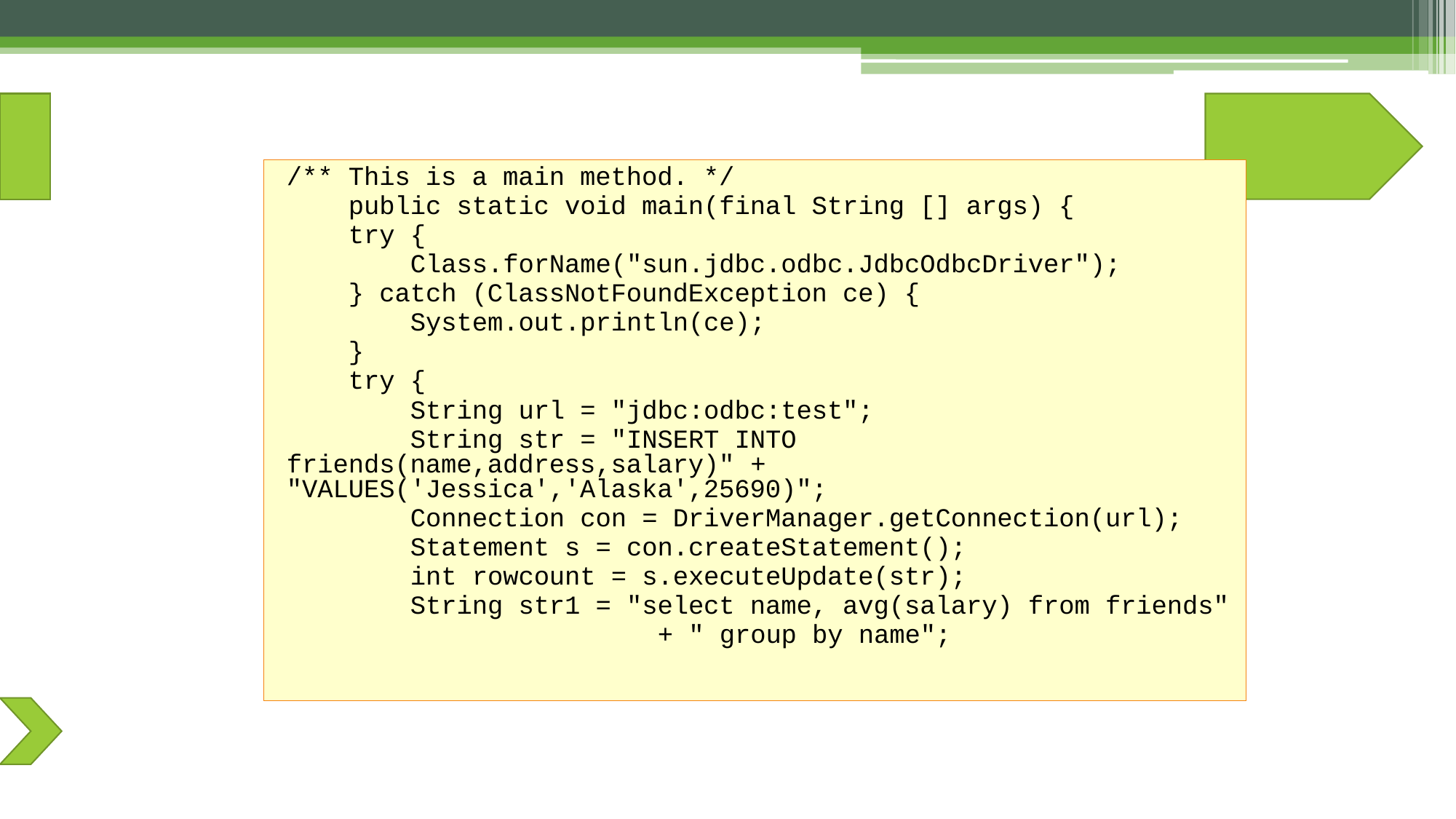

/** This is a main method. */
    public static void main(final String [] args) {
    try {
        Class.forName("sun.jdbc.odbc.JdbcOdbcDriver");
    } catch (ClassNotFoundException ce) {
        System.out.println(ce);
    }
    try {
        String url = "jdbc:odbc:test";
        String str = "INSERT INTO        friends(name,address,salary)" + "VALUES('Jessica','Alaska',25690)";
        Connection con = DriverManager.getConnection(url);
        Statement s = con.createStatement();
        int rowcount = s.executeUpdate(str);
        String str1 = "select name, avg(salary) from friends"
                        + " group by name";